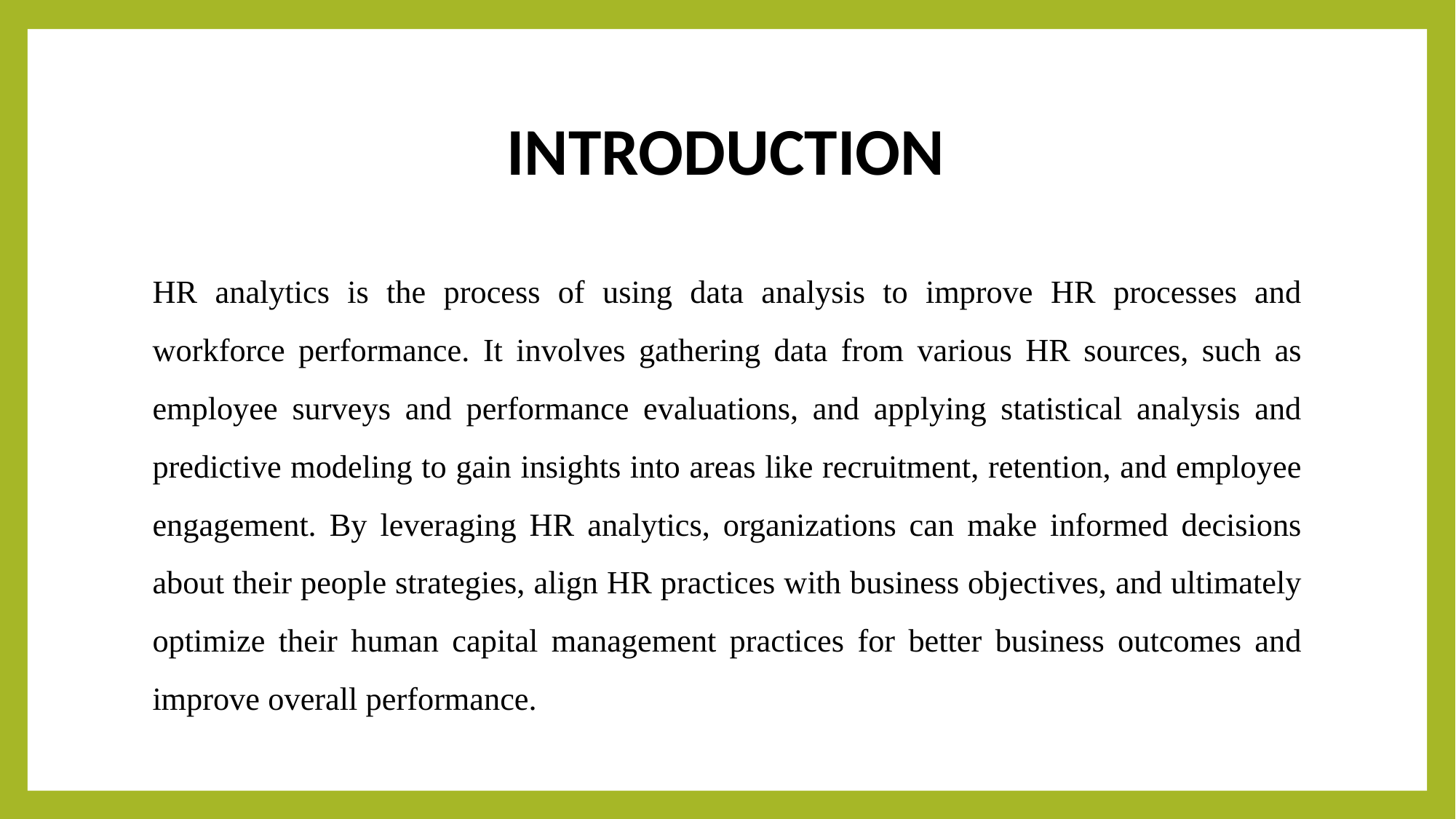

# INTRODUCTION
HR analytics is the process of using data analysis to improve HR processes and workforce performance. It involves gathering data from various HR sources, such as employee surveys and performance evaluations, and applying statistical analysis and predictive modeling to gain insights into areas like recruitment, retention, and employee engagement. By leveraging HR analytics, organizations can make informed decisions about their people strategies, align HR practices with business objectives, and ultimately optimize their human capital management practices for better business outcomes and improve overall performance.